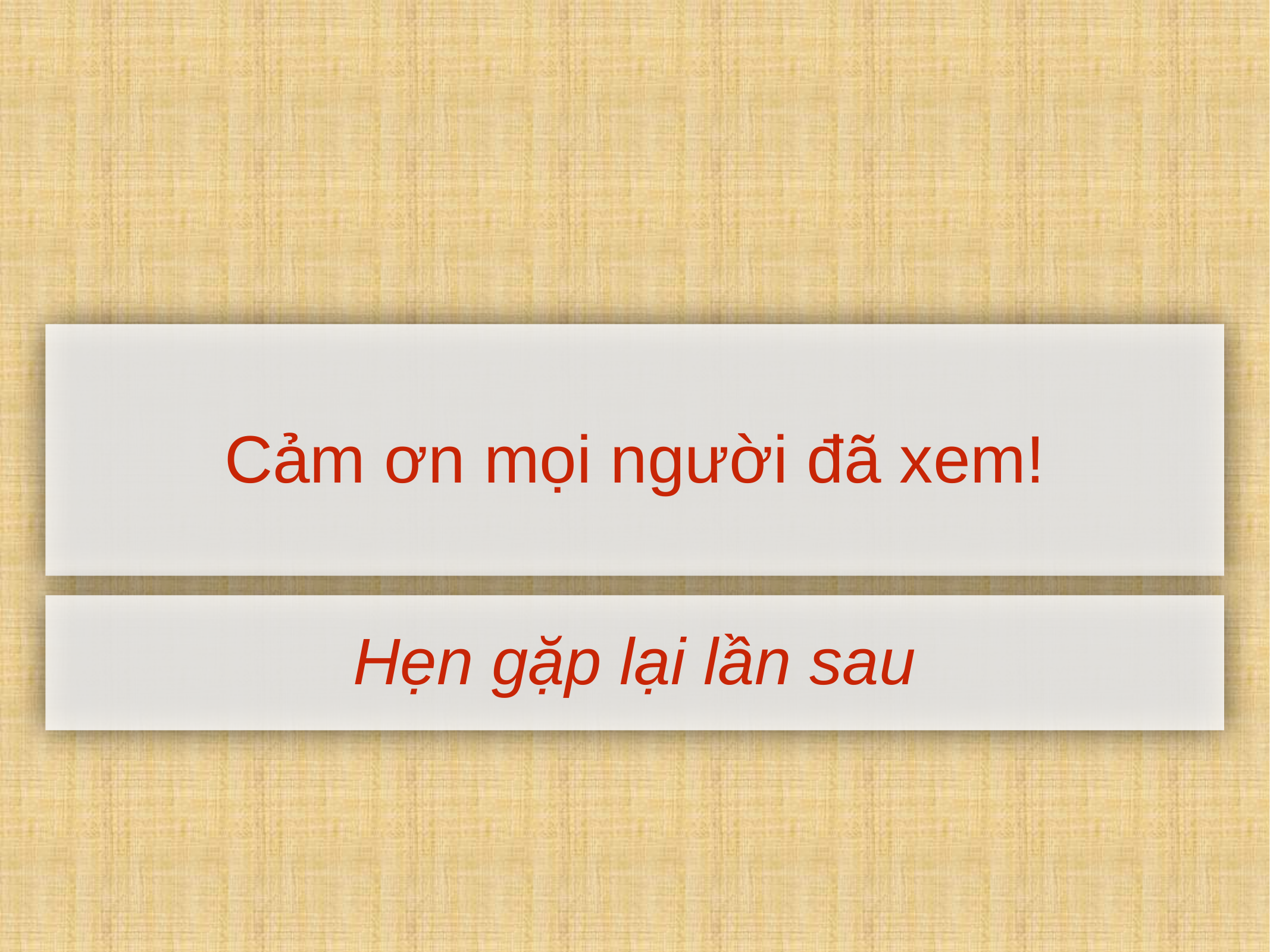

Cảm ơn mọi người đã xem!
Hẹn gặp lại lần sau